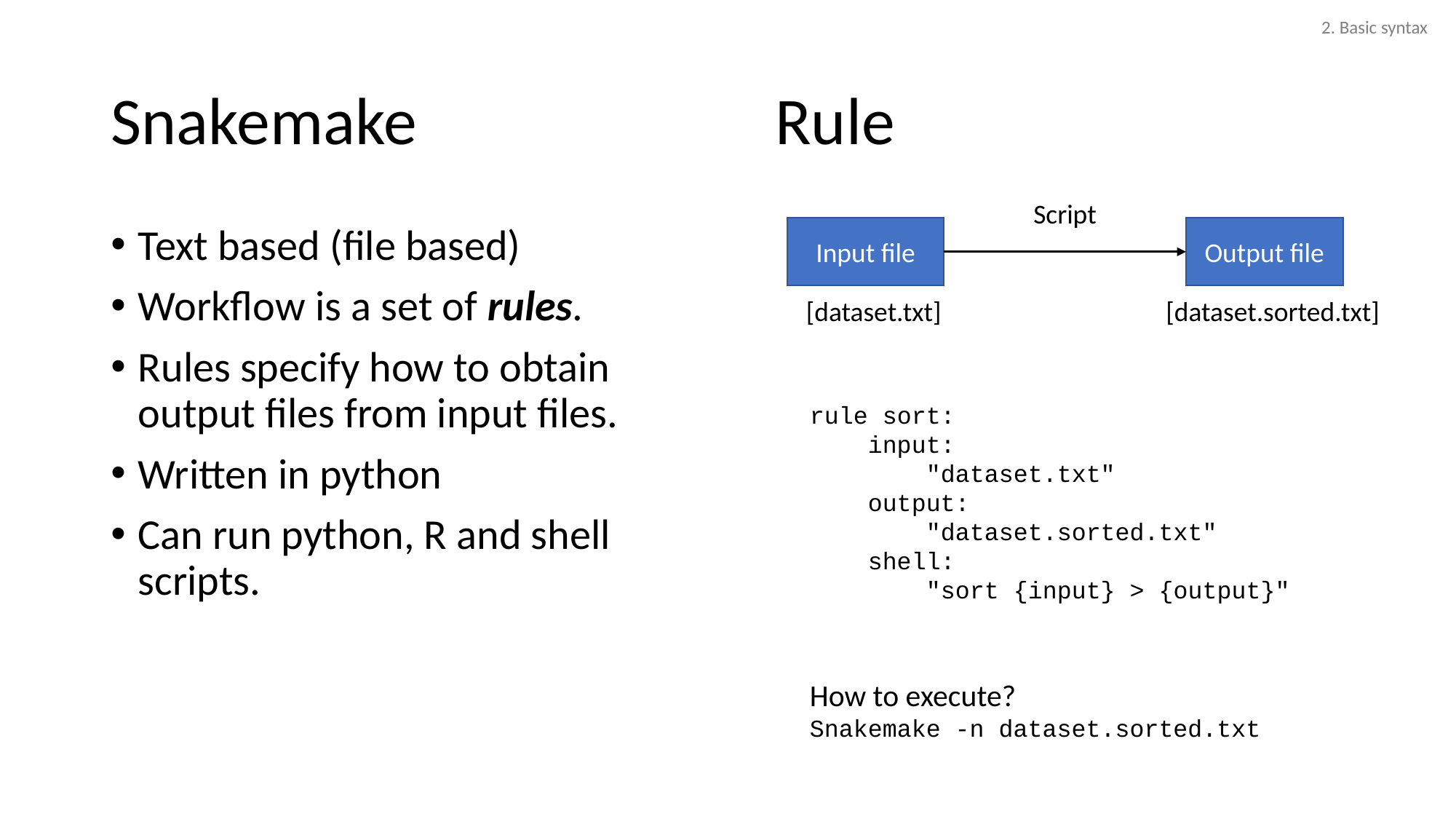

2. Basic syntax
# Snakemake
Rule
Script
Text based (file based)
Workflow is a set of rules.
Rules specify how to obtain output files from input files.
Written in python
Can run python, R and shell scripts.

Output file
Input file
[dataset.txt]
[dataset.sorted.txt]
rule sort:
    input:
        "dataset.txt"
    output:
        "dataset.sorted.txt"
    shell:
        "sort {input} > {output}"

How to execute?
Snakemake -n dataset.sorted.txt